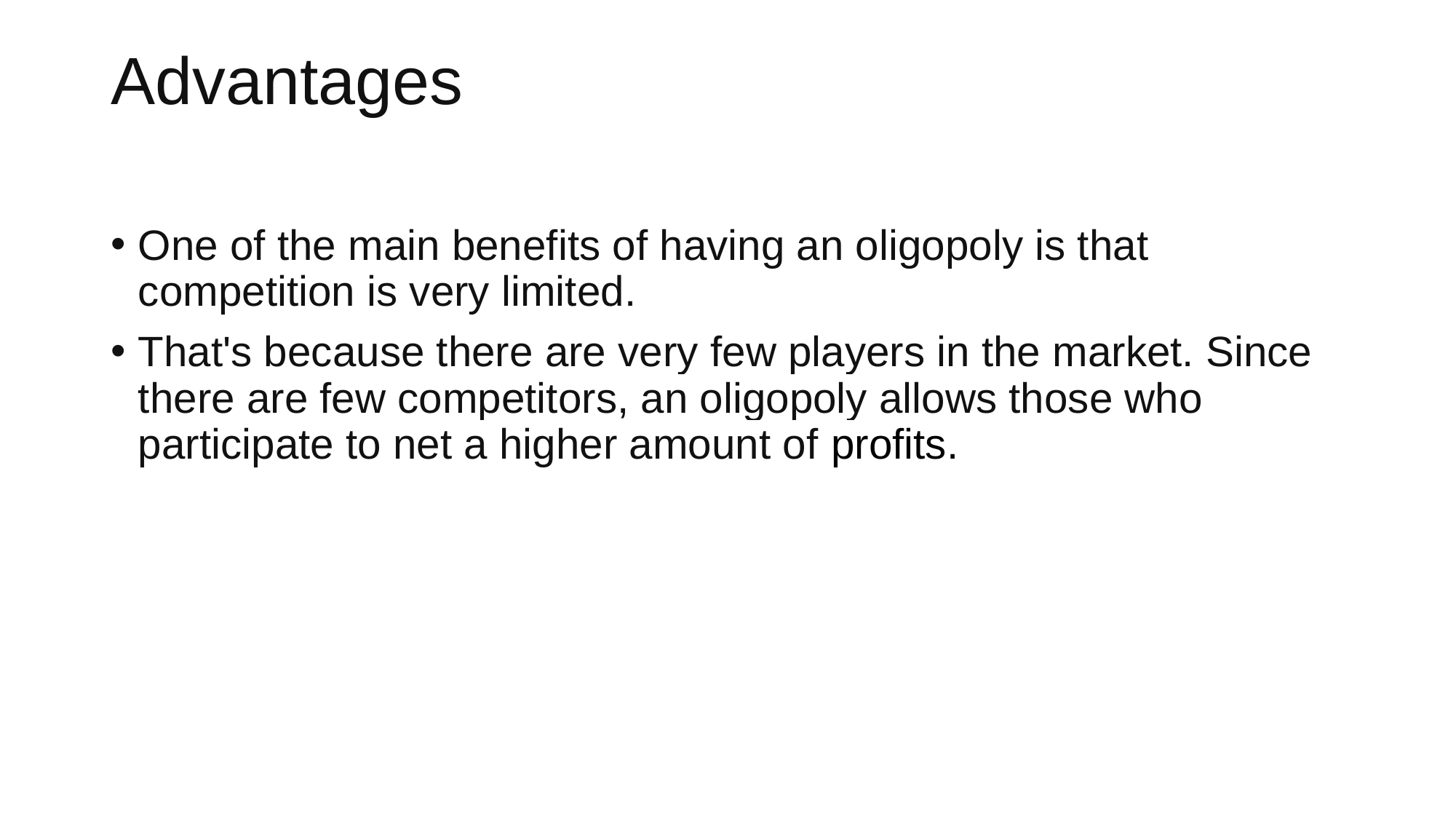

# Advantages
One of the main benefits of having an oligopoly is that competition is very limited.
That's because there are very few players in the market. Since there are few competitors, an oligopoly allows those who participate to net a higher amount of profits.